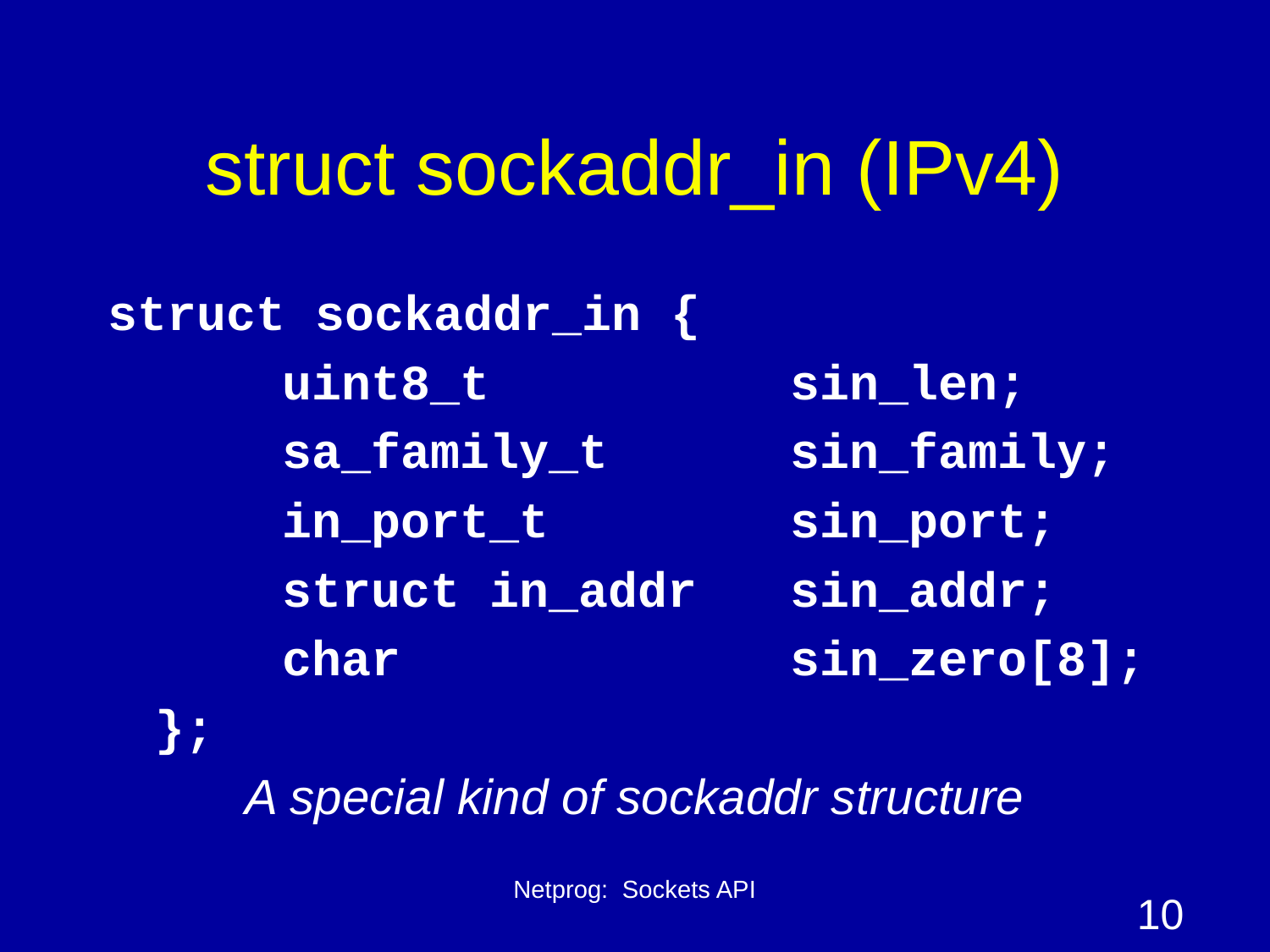

# struct sockaddr_in (IPv4)
struct sockaddr_in {
		uint8_t			sin_len;
		sa_family_t		sin_family;
		in_port_t		sin_port;
 		struct in_addr	sin_addr;
		char				sin_zero[8];
	};
A special kind of sockaddr structure
Netprog:  Sockets API